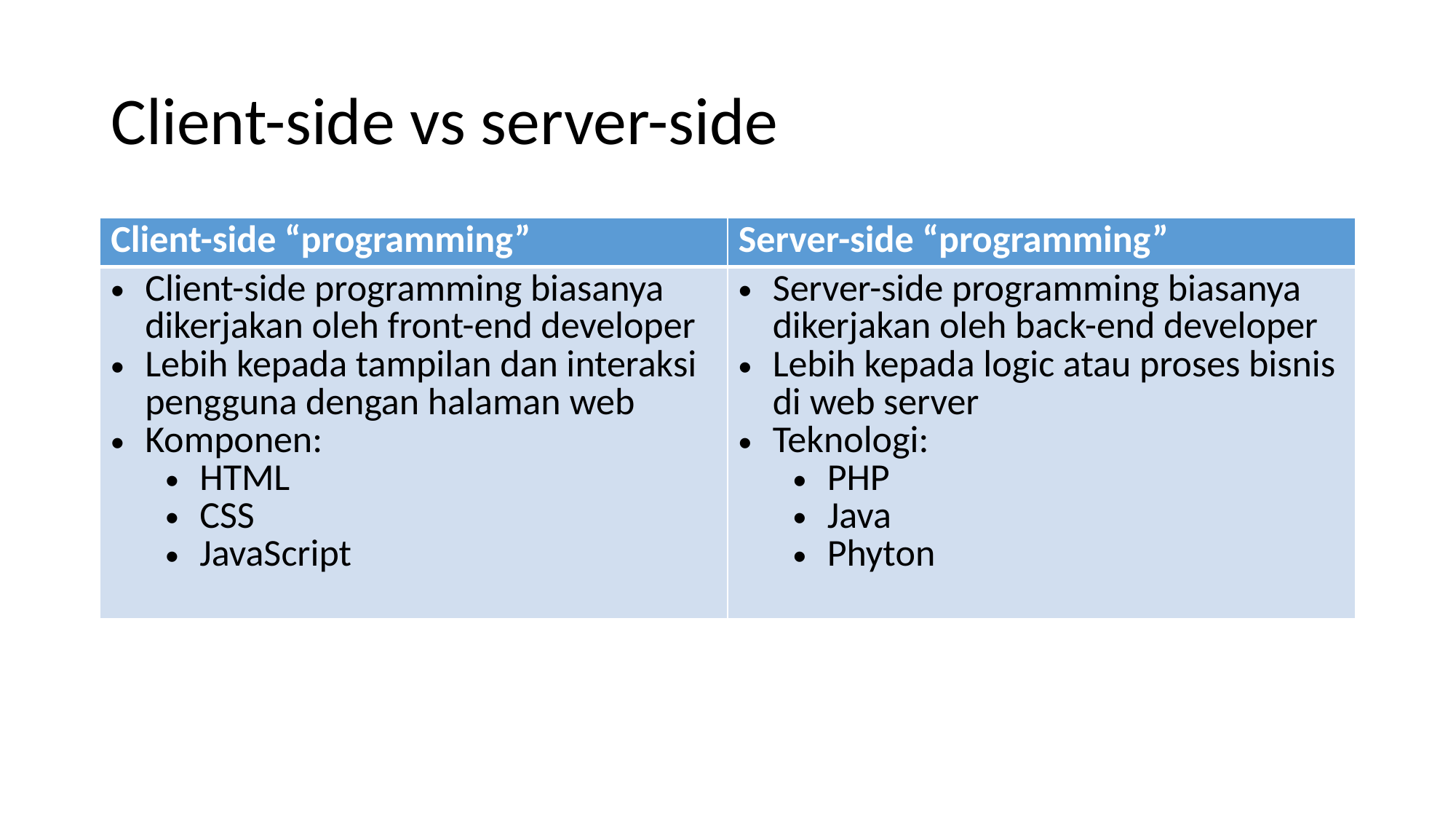

# Client-side vs server-side
| Client-side “programming” | Server-side “programming” |
| --- | --- |
| Client-side programming biasanya dikerjakan oleh front-end developer Lebih kepada tampilan dan interaksi pengguna dengan halaman web Komponen: HTML CSS JavaScript | Server-side programming biasanya dikerjakan oleh back-end developer Lebih kepada logic atau proses bisnis di web server Teknologi: PHP Java Phyton |